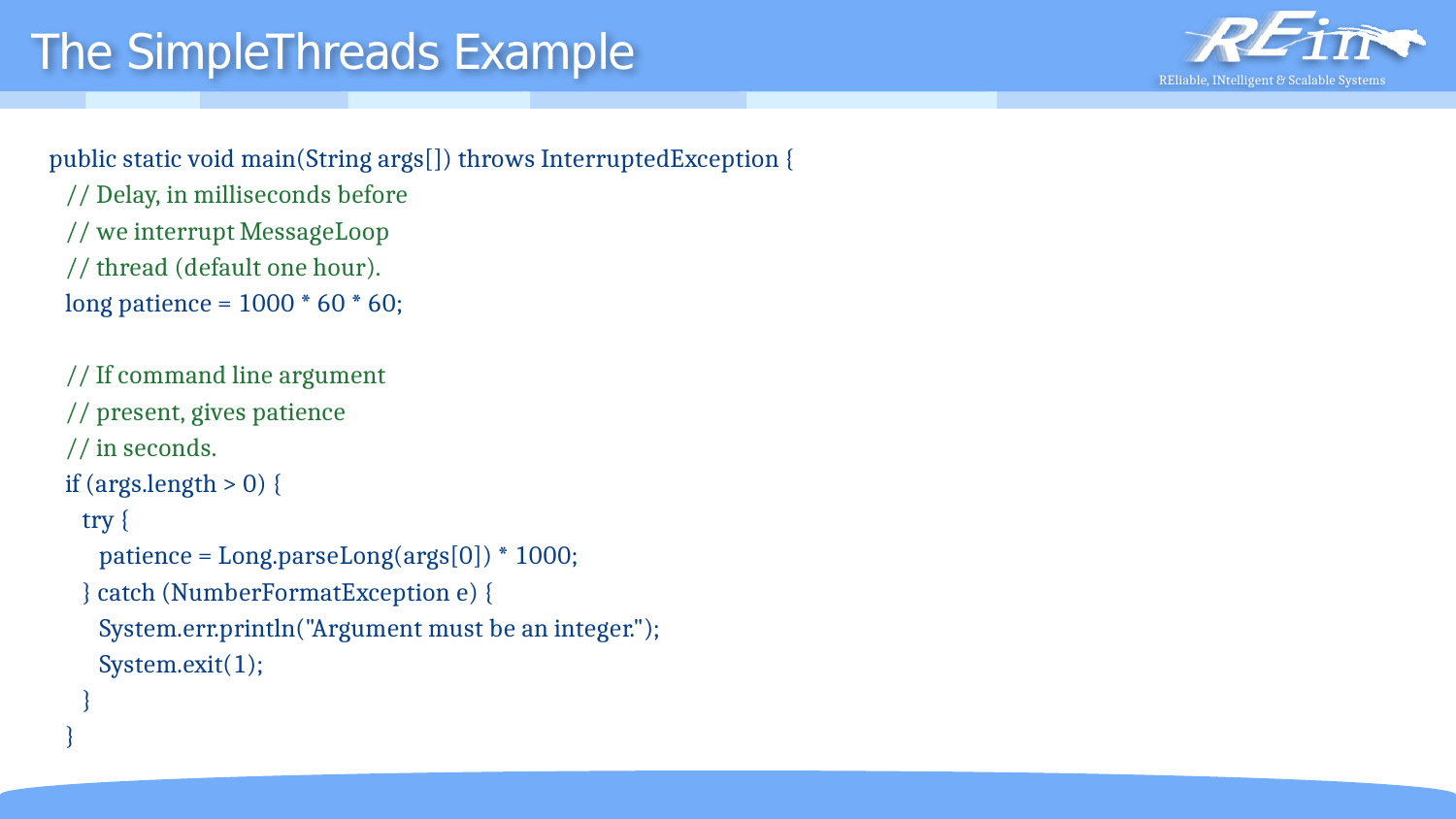

# The SimpleThreads Example
   public static void main(String args[]) throws InterruptedException {
      // Delay, in milliseconds before
      // we interrupt MessageLoop
      // thread (default one hour).
      long patience = 1000 * 60 * 60;

      // If command line argument
      // present, gives patience
      // in seconds.
      if (args.length > 0) {
         try {
            patience = Long.parseLong(args[0]) * 1000;
         } catch (NumberFormatException e) {
            System.err.println("Argument must be an integer.");
            System.exit(1);
         }
      }

13